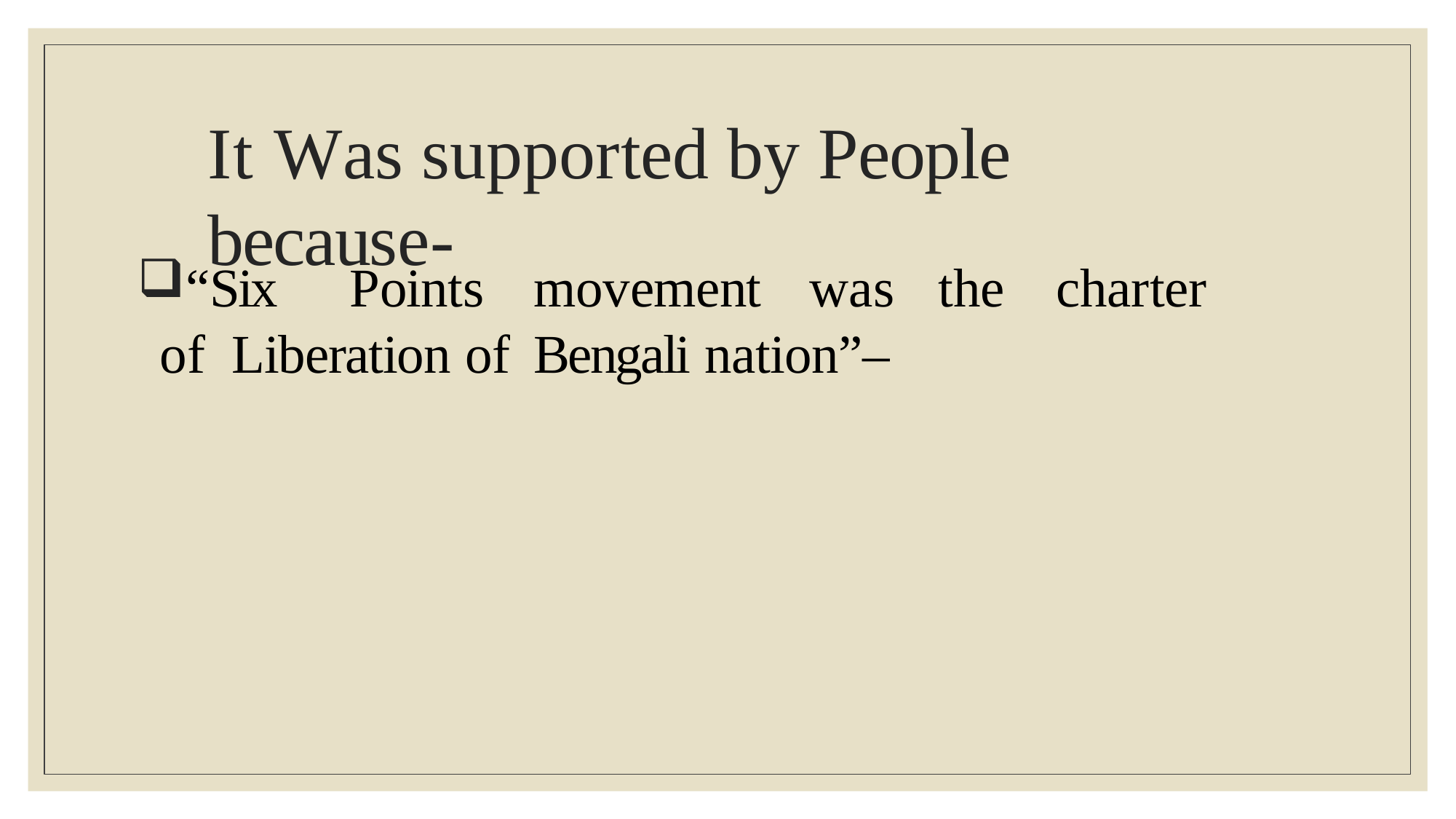

# It	Was supported by People because-
“Six	Points	movement	was	the	charter	of  Liberation of	Bengali nation”–